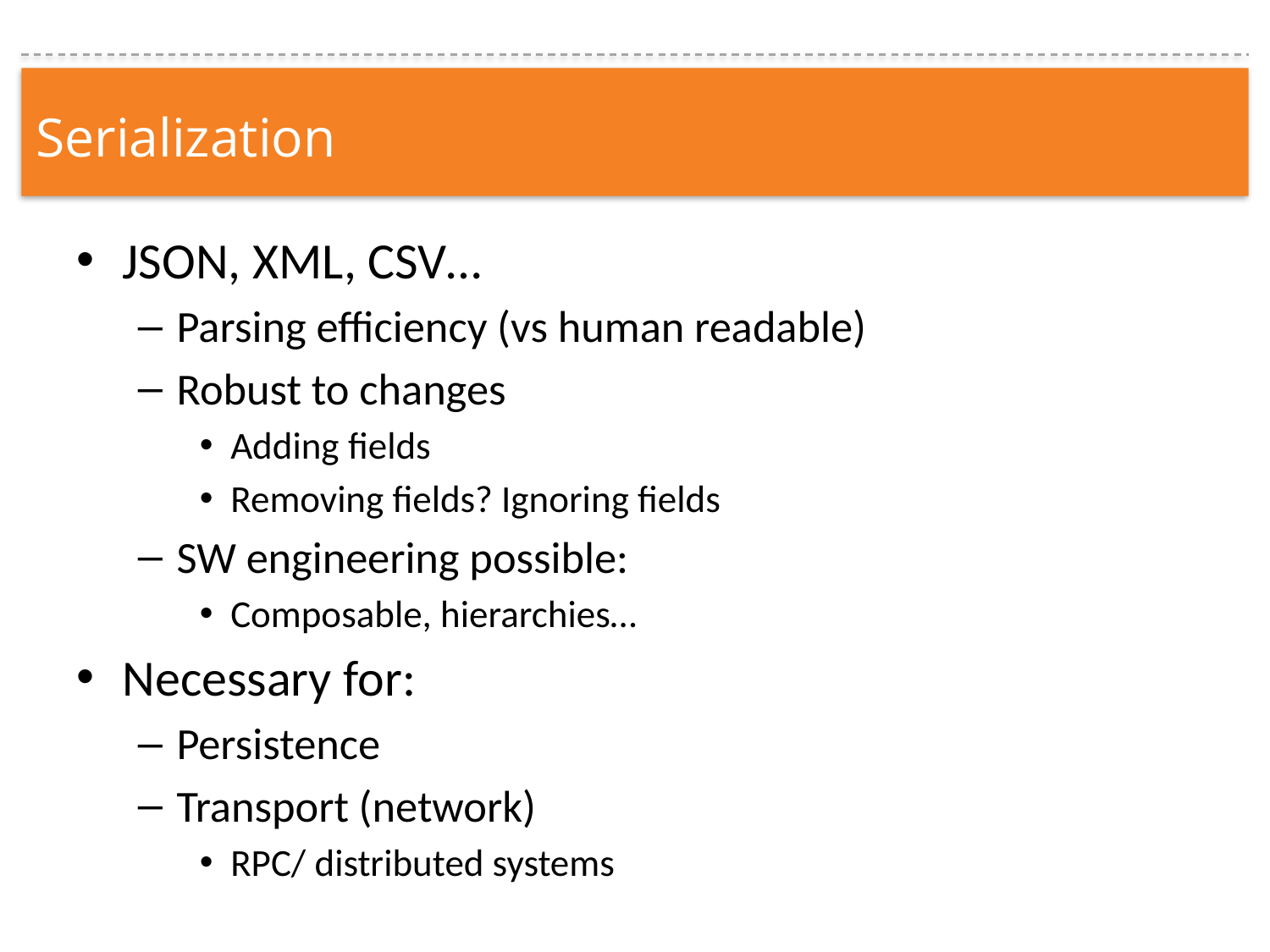

Serialization
JSON, XML, CSV…
Parsing efficiency (vs human readable)
Robust to changes
Adding fields
Removing fields? Ignoring fields
SW engineering possible:
Composable, hierarchies…
Necessary for:
Persistence
Transport (network)
RPC/ distributed systems